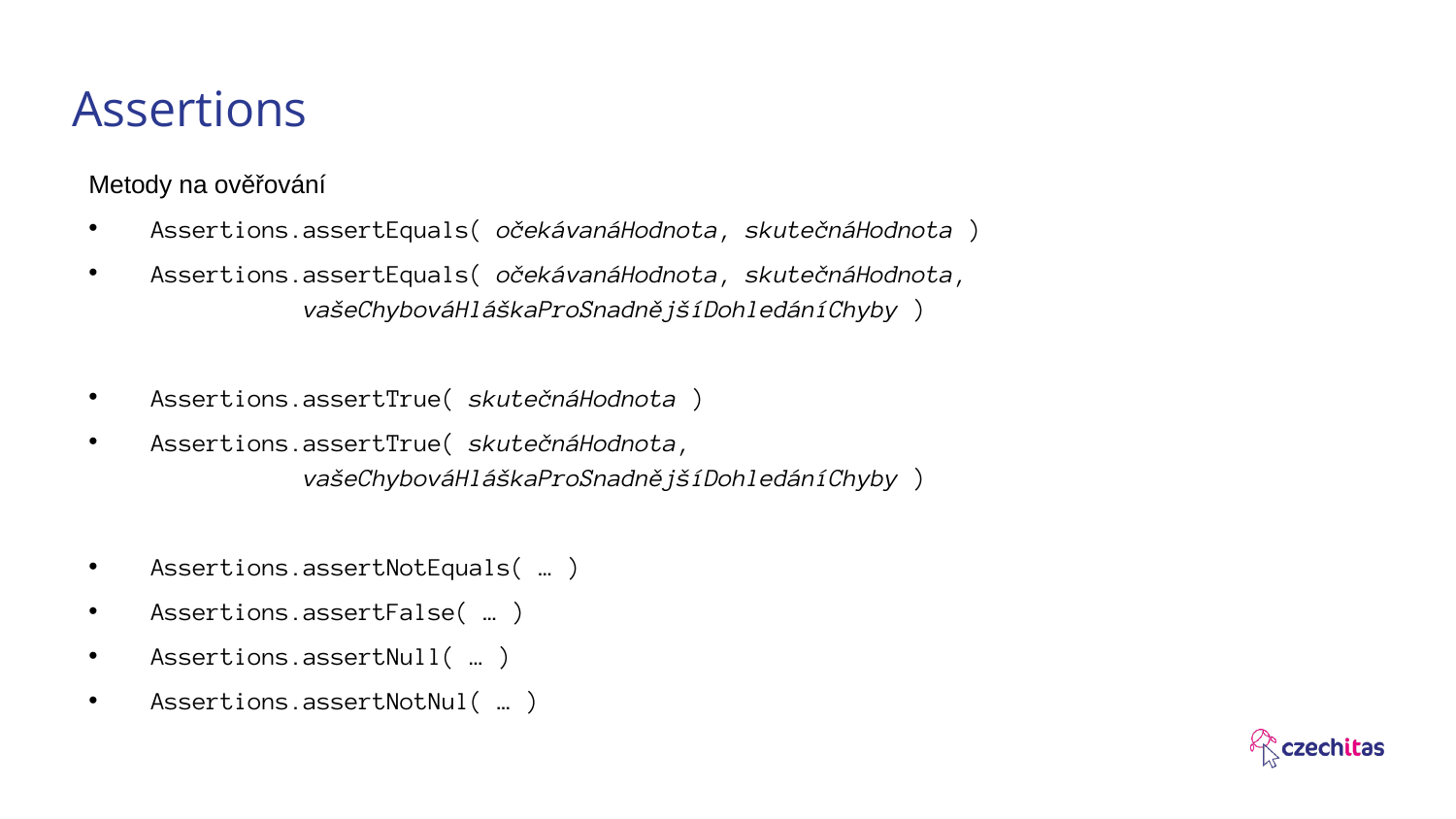

# Assertions
Metody na ověřování
Assertions.assertEquals( očekávanáHodnota, skutečnáHodnota )
Assertions.assertEquals( očekávanáHodnota, skutečnáHodnota,
           vašeChybováHláškaProSnadnějšíDohledáníChyby )

Assertions.assertTrue( skutečnáHodnota )
Assertions.assertTrue( skutečnáHodnota,
           vašeChybováHláškaProSnadnějšíDohledáníChyby )

Assertions.assertNotEquals( … )
Assertions.assertFalse( … )
Assertions.assertNull( … )
Assertions.assertNotNul( … )